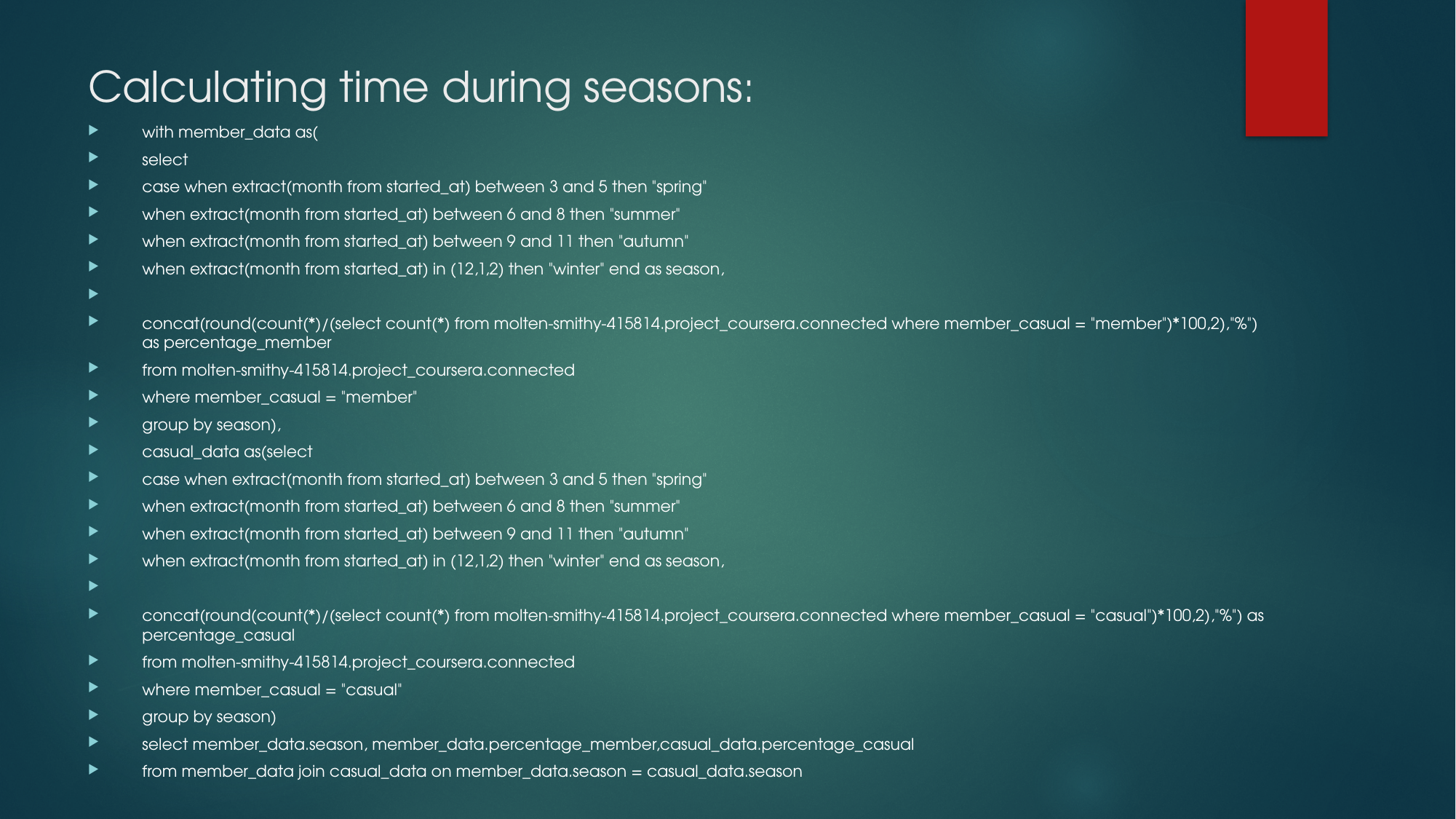

# Calculating time during seasons:
with member_data as(
select
case when extract(month from started_at) between 3 and 5 then "spring"
when extract(month from started_at) between 6 and 8 then "summer"
when extract(month from started_at) between 9 and 11 then "autumn"
when extract(month from started_at) in (12,1,2) then "winter" end as season,

concat(round(count(*)/(select count(*) from molten-smithy-415814.project_coursera.connected where member_casual = "member")*100,2),"%") as percentage_member
from molten-smithy-415814.project_coursera.connected
where member_casual = "member"
group by season),
casual_data as(select
case when extract(month from started_at) between 3 and 5 then "spring"
when extract(month from started_at) between 6 and 8 then "summer"
when extract(month from started_at) between 9 and 11 then "autumn"
when extract(month from started_at) in (12,1,2) then "winter" end as season,

concat(round(count(*)/(select count(*) from molten-smithy-415814.project_coursera.connected where member_casual = "casual")*100,2),"%") as percentage_casual
from molten-smithy-415814.project_coursera.connected
where member_casual = "casual"
group by season)
select member_data.season, member_data.percentage_member,casual_data.percentage_casual
from member_data join casual_data on member_data.season = casual_data.season